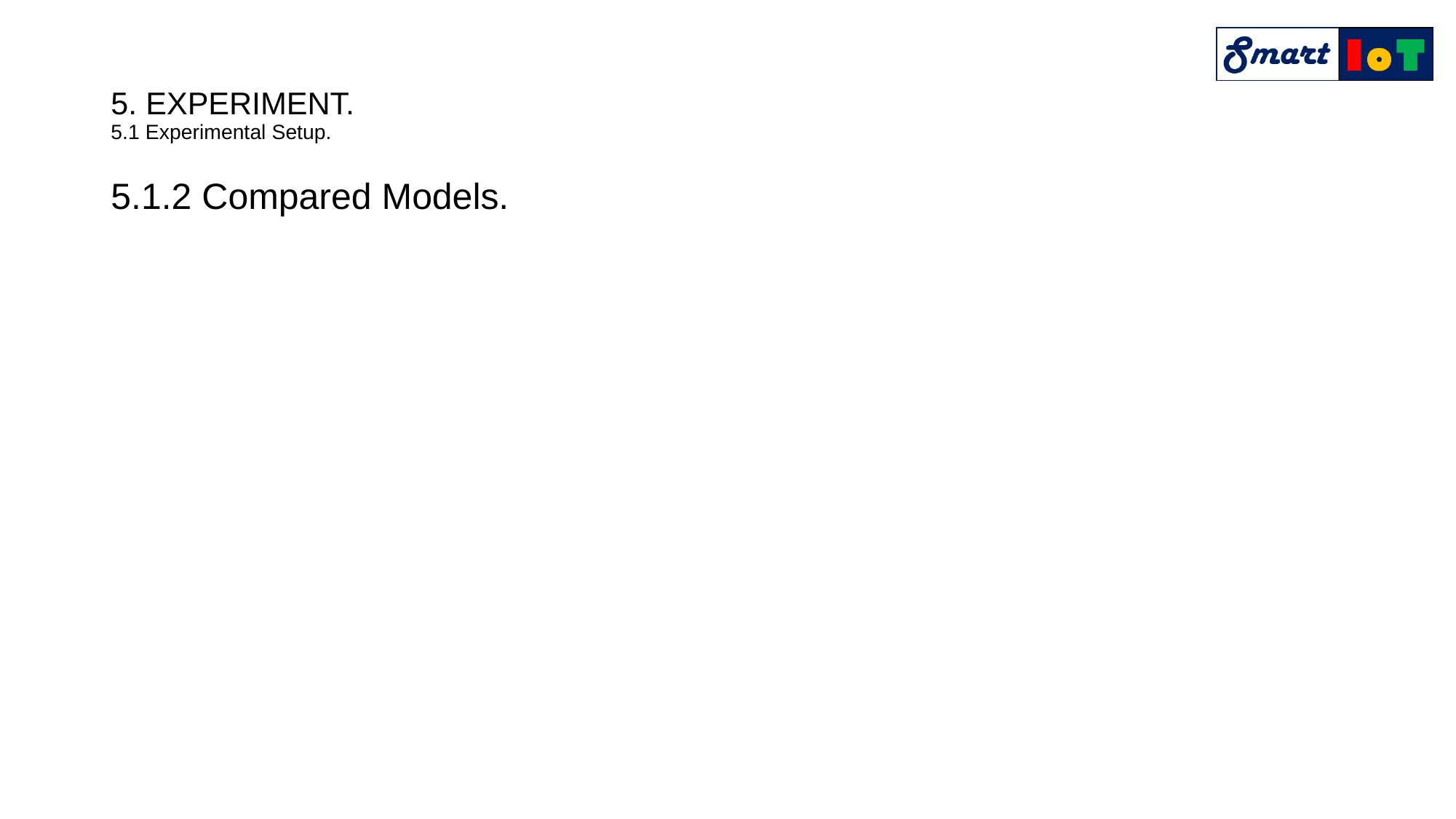

# 5. EXPERIMENT. 5.1 Experimental Setup.
5.1.2 Compared Models.